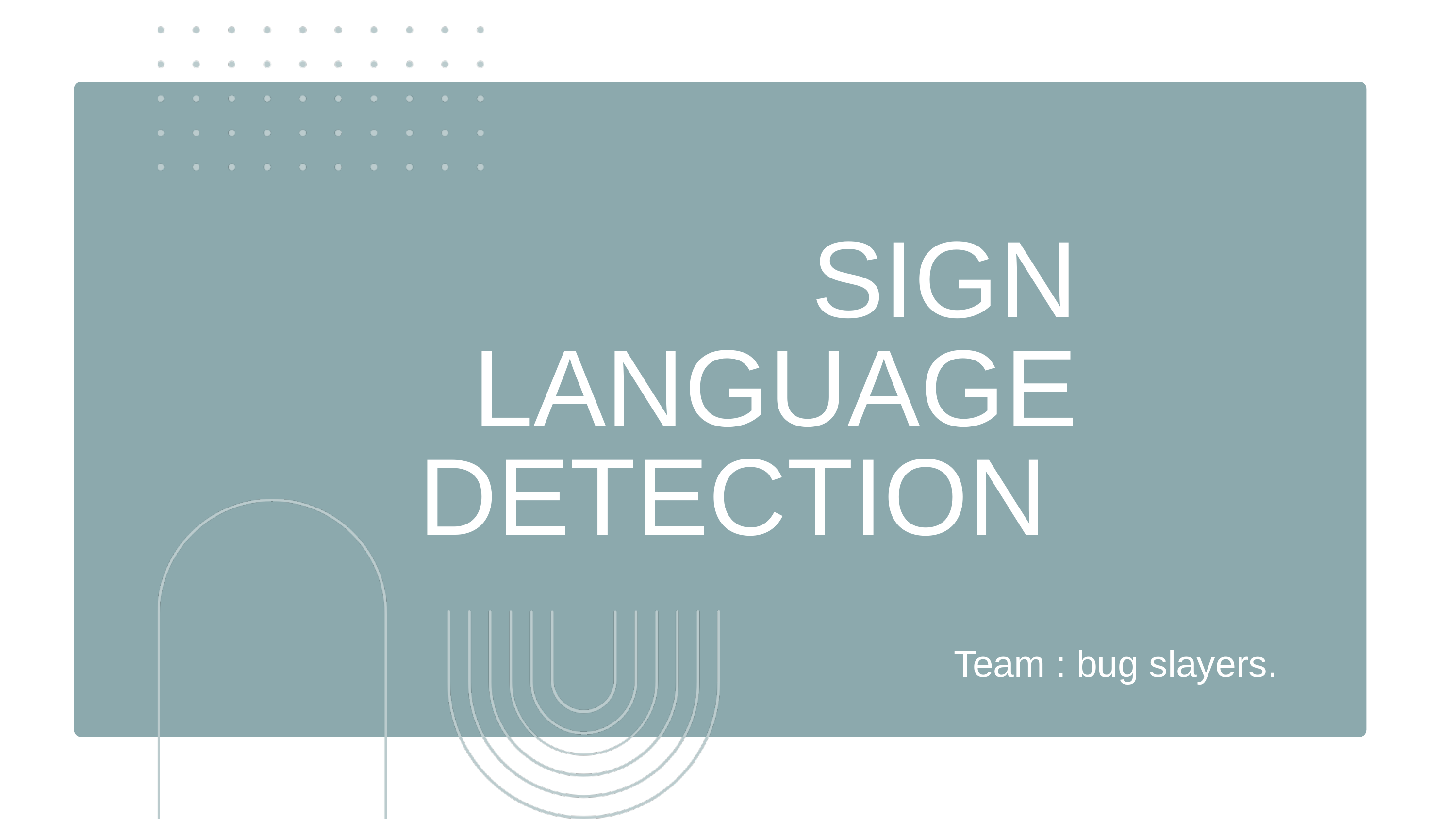

SIGN LANGUAGE DETECTION

Team : bug slayers.